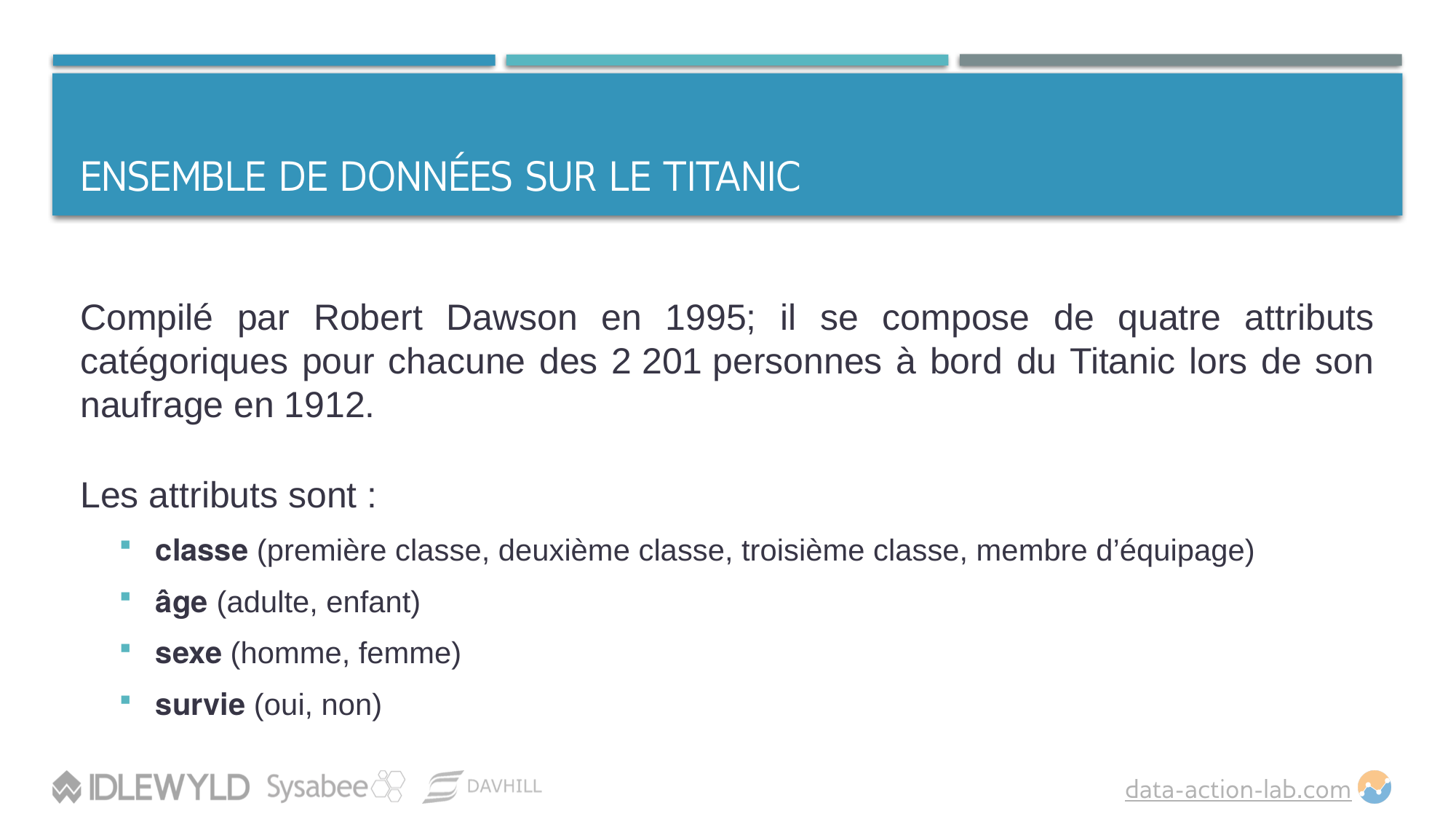

# Ensemble de données sur le Titanic
Compilé par Robert Dawson en 1995; il se compose de quatre attributs catégoriques pour chacune des 2 201 personnes à bord du Titanic lors de son naufrage en 1912.

Les attributs sont :
classe (première classe, deuxième classe, troisième classe, membre d’équipage)
âge (adulte, enfant)
sexe (homme, femme)
survie (oui, non)